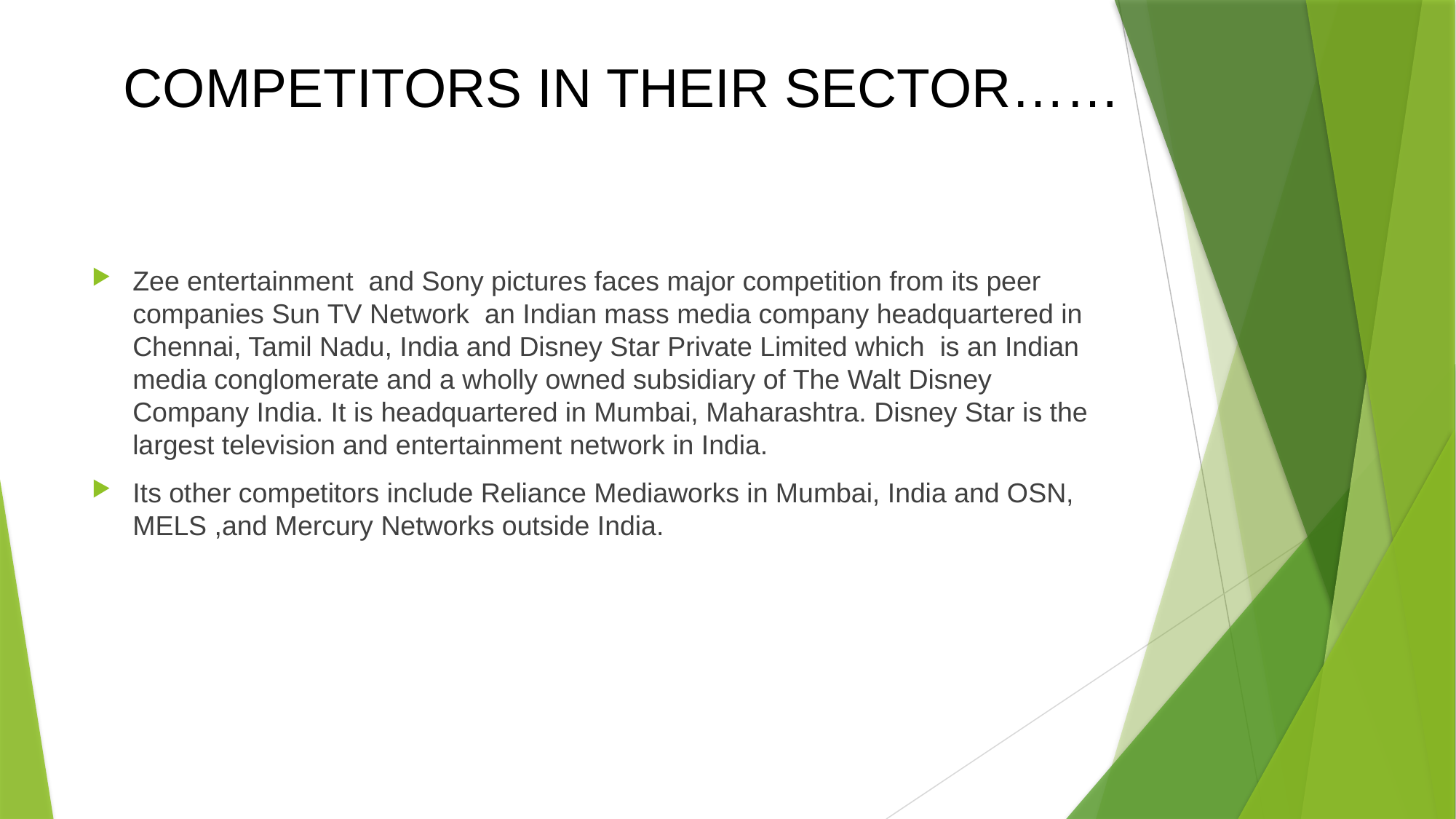

# COMPETITORS IN THEIR SECTOR……
Zee entertainment  and Sony pictures faces major competition from its peer companies Sun TV Network  an Indian mass media company headquartered in Chennai, Tamil Nadu, India and Disney Star Private Limited which  is an Indian media conglomerate and a wholly owned subsidiary of The Walt Disney Company India. It is headquartered in Mumbai, Maharashtra. Disney Star is the largest television and entertainment network in India.
Its other competitors include Reliance Mediaworks in Mumbai, India and OSN, MELS ,and Mercury Networks outside India.